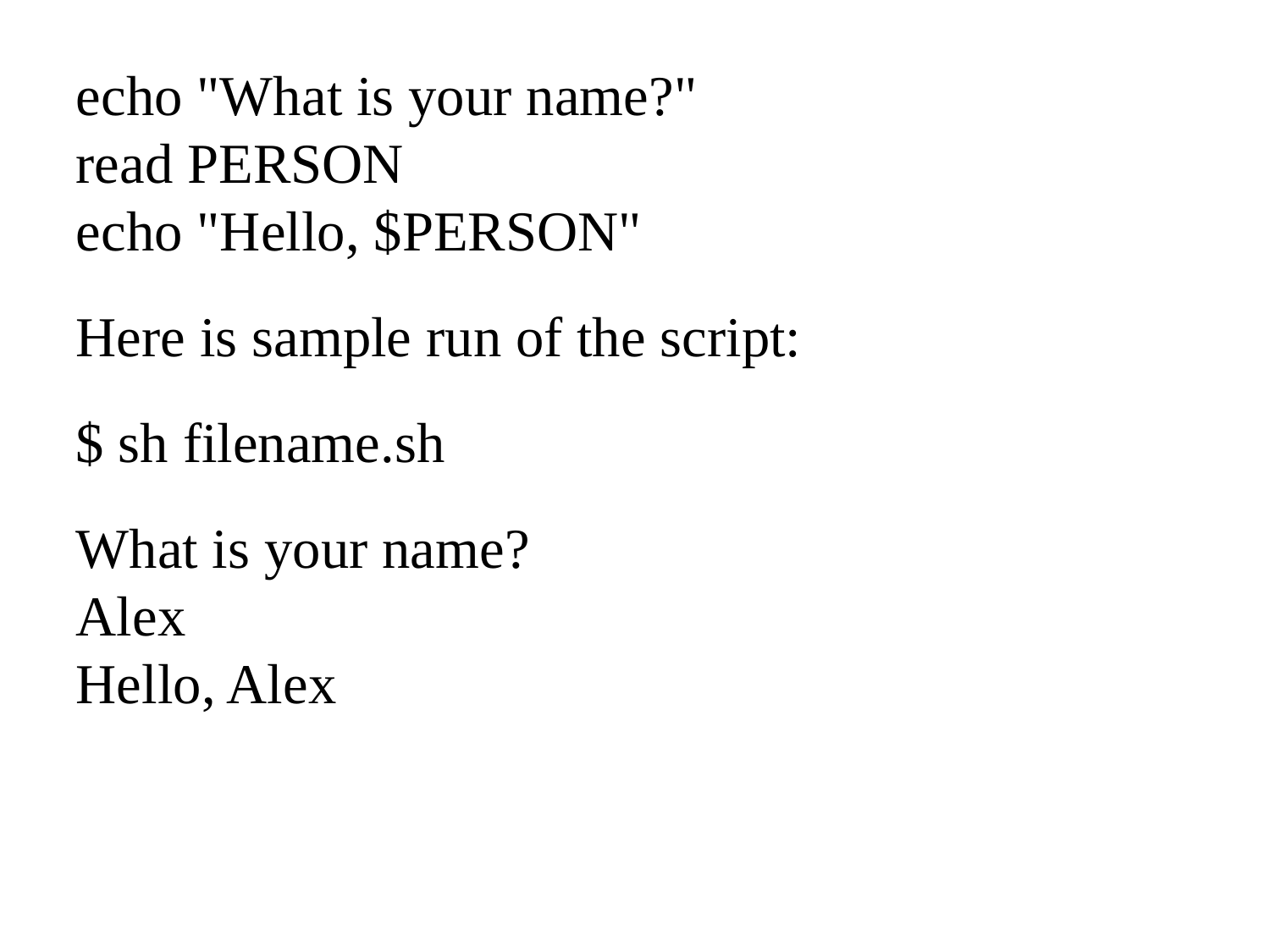

echo "What is your name?"
read PERSON
echo "Hello, $PERSON"

Here is sample run of the script:

$ sh filename.sh

What is your name?
Alex
Hello, Alex